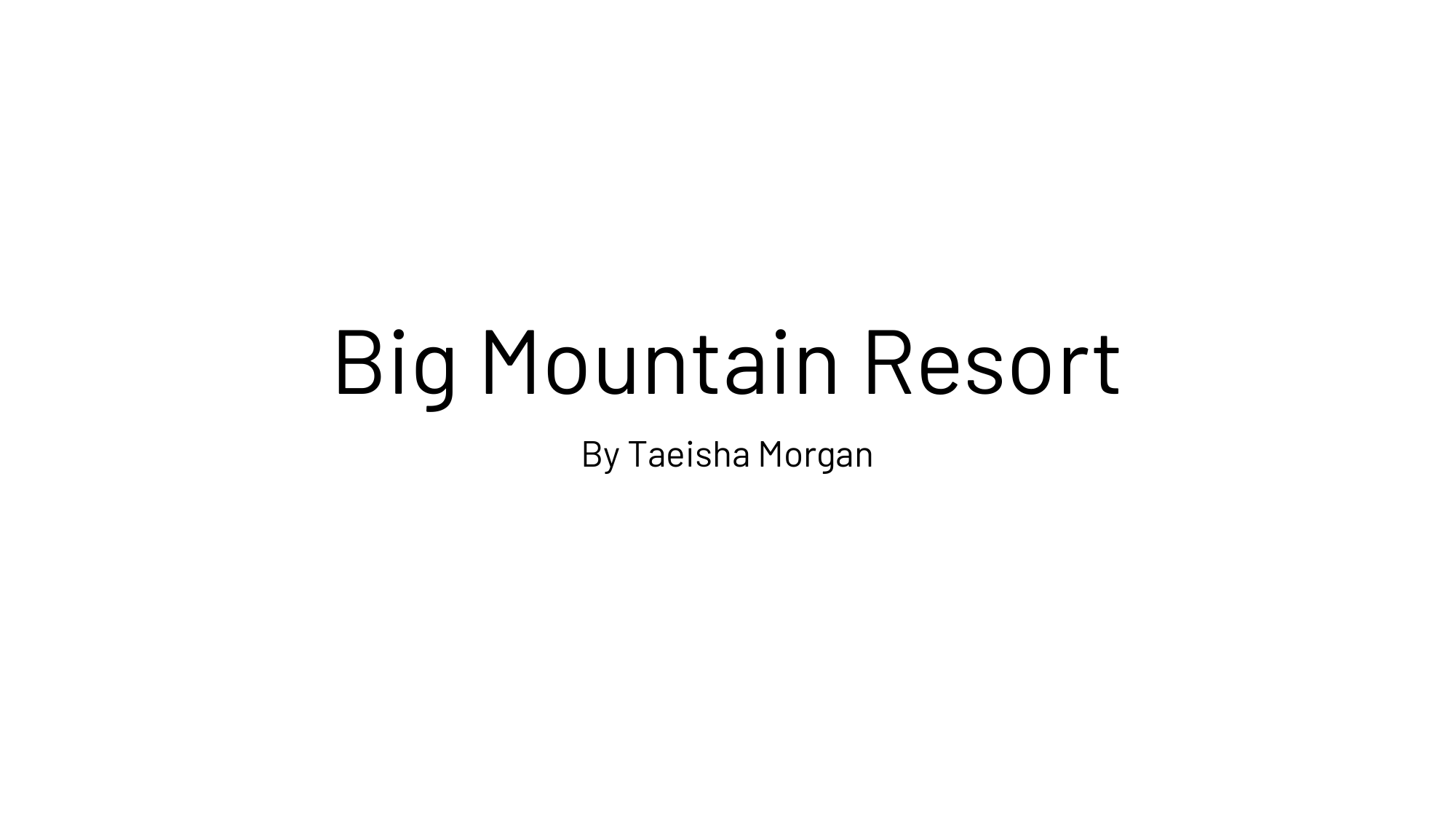

# Big Mountain Resort
By Taeisha Morgan